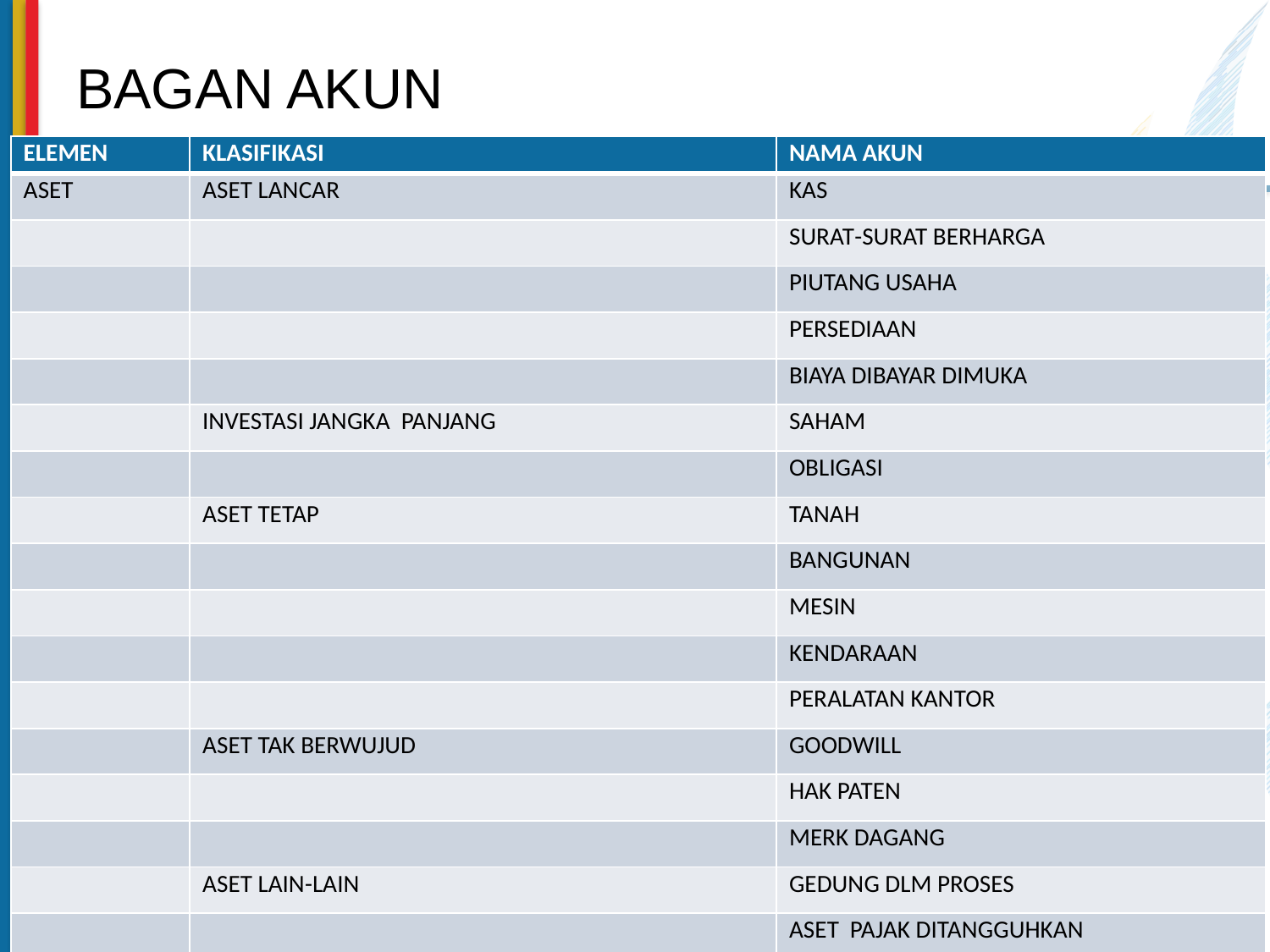

# BAGAN AKUN
| ELEMEN | KLASIFIKASI | NAMA AKUN |
| --- | --- | --- |
| ASET | ASET LANCAR | KAS |
|  |  | SURAT-SURAT BERHARGA |
|  |  | PIUTANG USAHA |
|  |  | PERSEDIAAN |
|  |  | BIAYA DIBAYAR DIMUKA |
|  | INVESTASI JANGKA PANJANG | SAHAM |
|  |  | OBLIGASI |
|  | ASET TETAP | TANAH |
|  |  | BANGUNAN |
|  |  | MESIN |
|  |  | KENDARAAN |
|  |  | PERALATAN KANTOR |
|  | ASET TAK BERWUJUD | GOODWILL |
|  |  | HAK PATEN |
|  |  | MERK DAGANG |
|  | ASET LAIN-LAIN | GEDUNG DLM PROSES |
|  |  | ASET PAJAK DITANGGUHKAN |